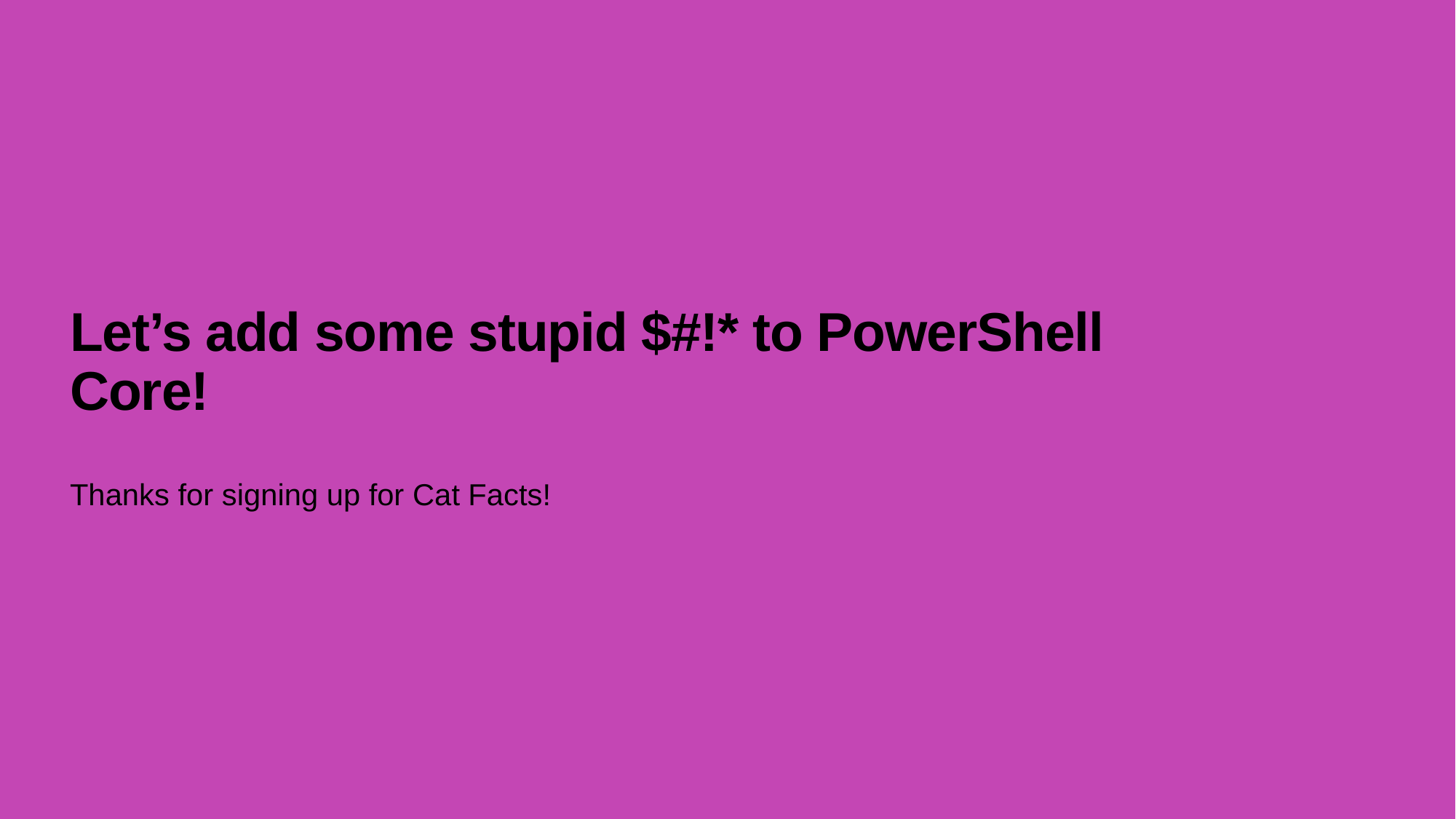

# Let’s add some stupid $#!* to PowerShell Core!
Thanks for signing up for Cat Facts!